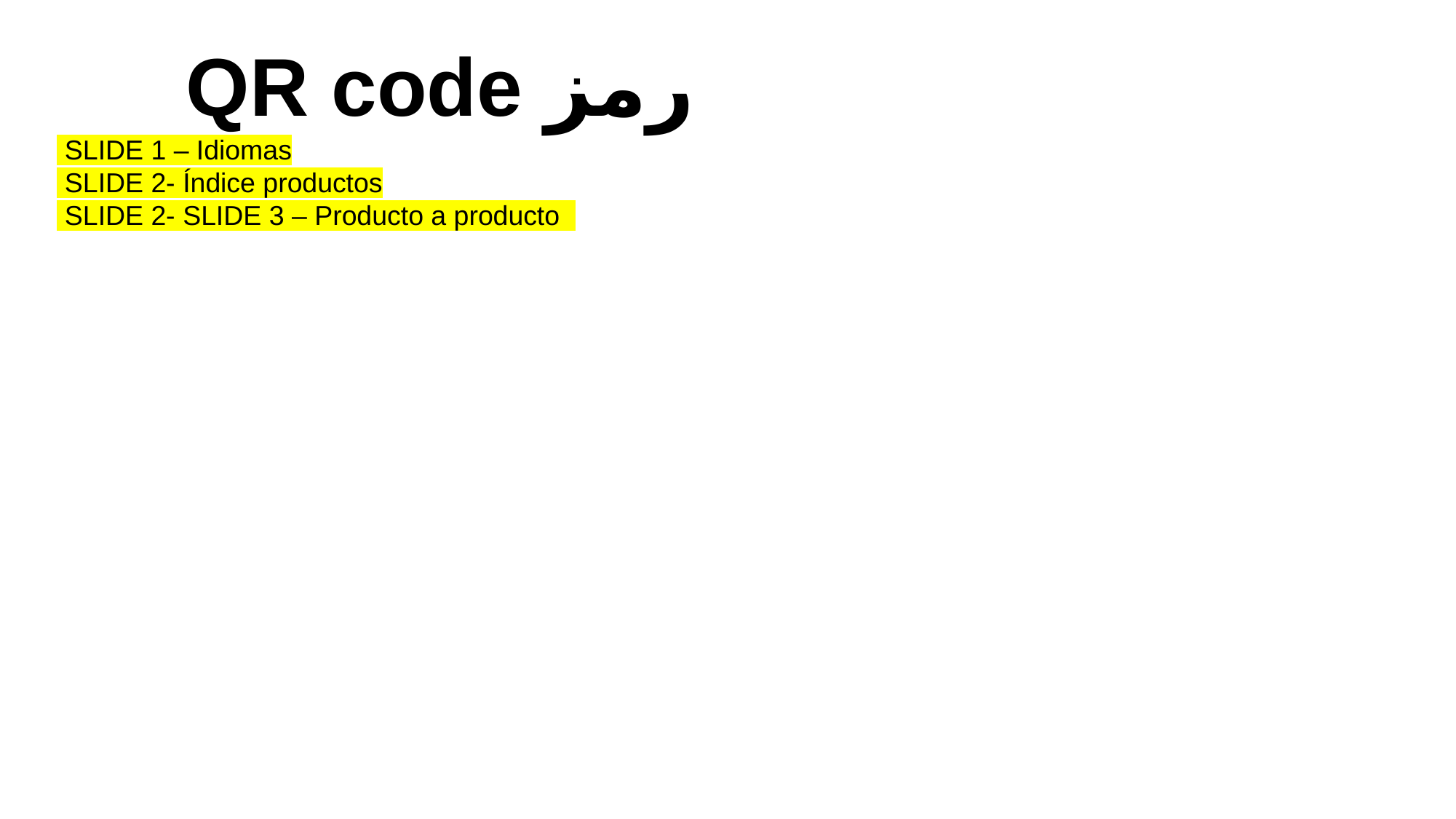

رمز QR code
 SLIDE 1 – Idiomas
 SLIDE 2- Índice productos
 SLIDE 2- SLIDE 3 – Producto a producto